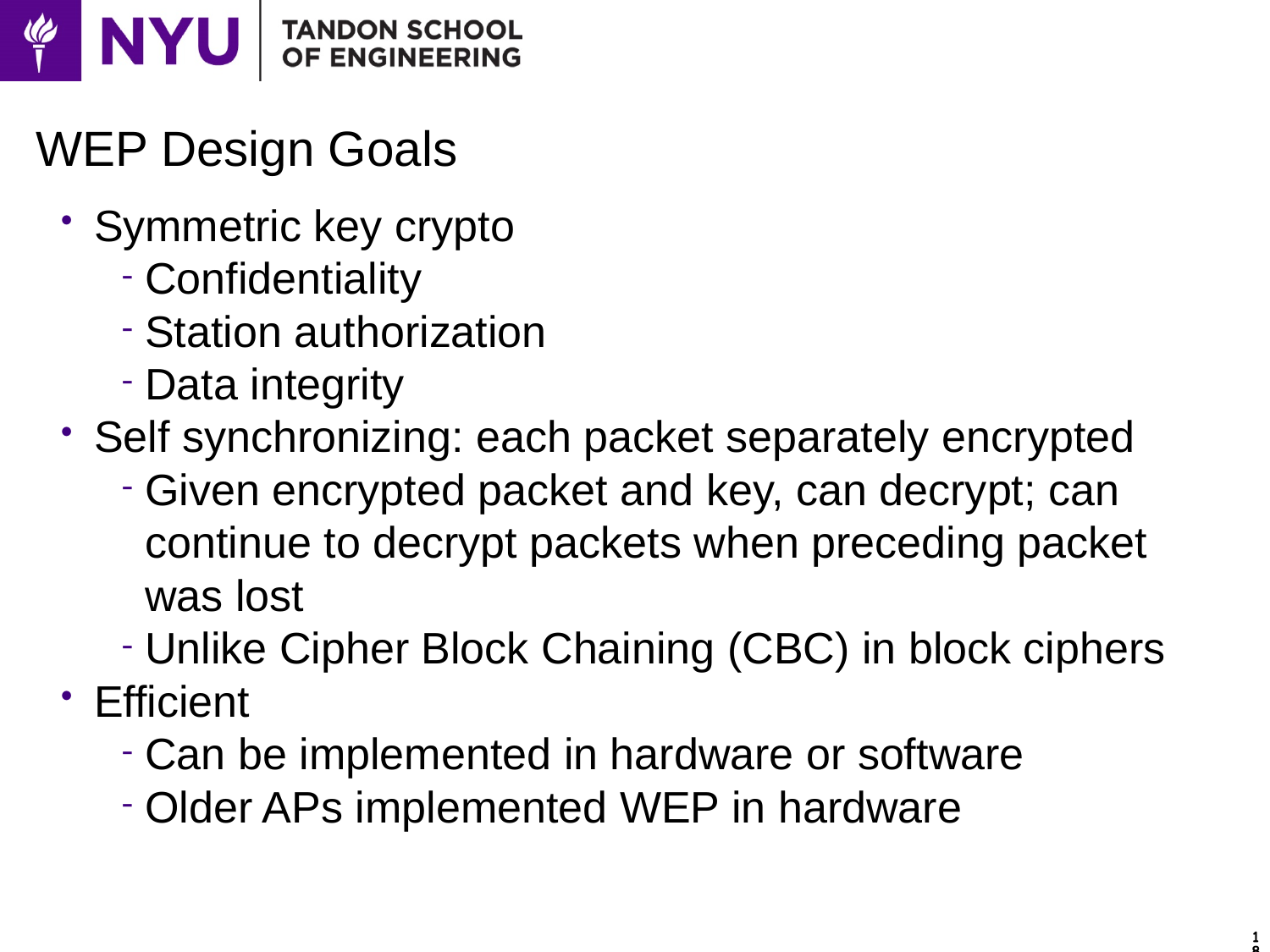

# WEP Design Goals
Symmetric key crypto
Confidentiality
Station authorization
Data integrity
Self synchronizing: each packet separately encrypted
Given encrypted packet and key, can decrypt; can continue to decrypt packets when preceding packet was lost
Unlike Cipher Block Chaining (CBC) in block ciphers
Efficient
Can be implemented in hardware or software
Older APs implemented WEP in hardware
18